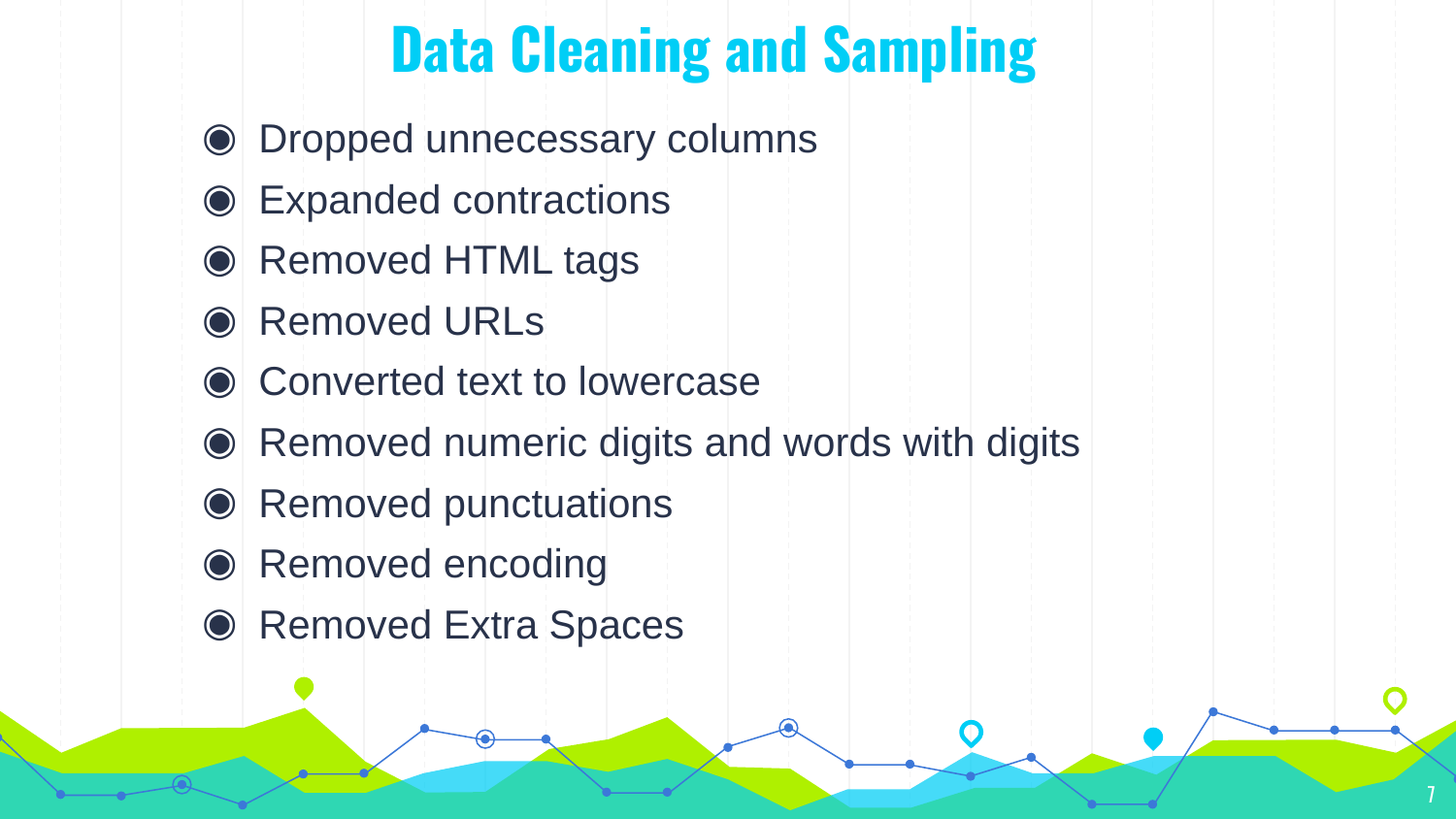

# Data Cleaning and Sampling
Dropped unnecessary columns
Expanded contractions
Removed HTML tags
Removed URLs
Converted text to lowercase
Removed numeric digits and words with digits
Removed punctuations
Removed encoding
Removed Extra Spaces

7